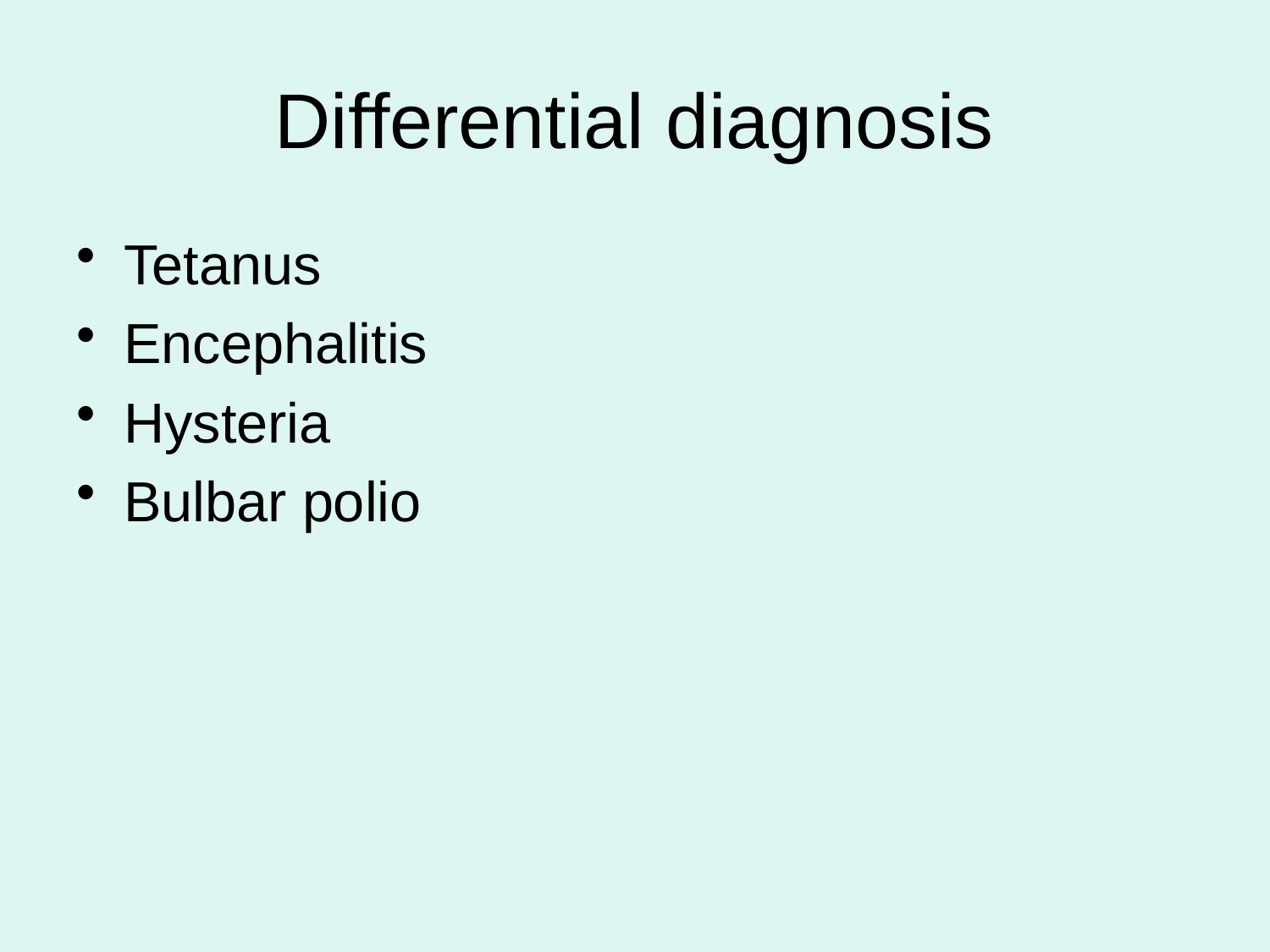

# Differential diagnosis
Tetanus
Encephalitis
Hysteria
Bulbar polio